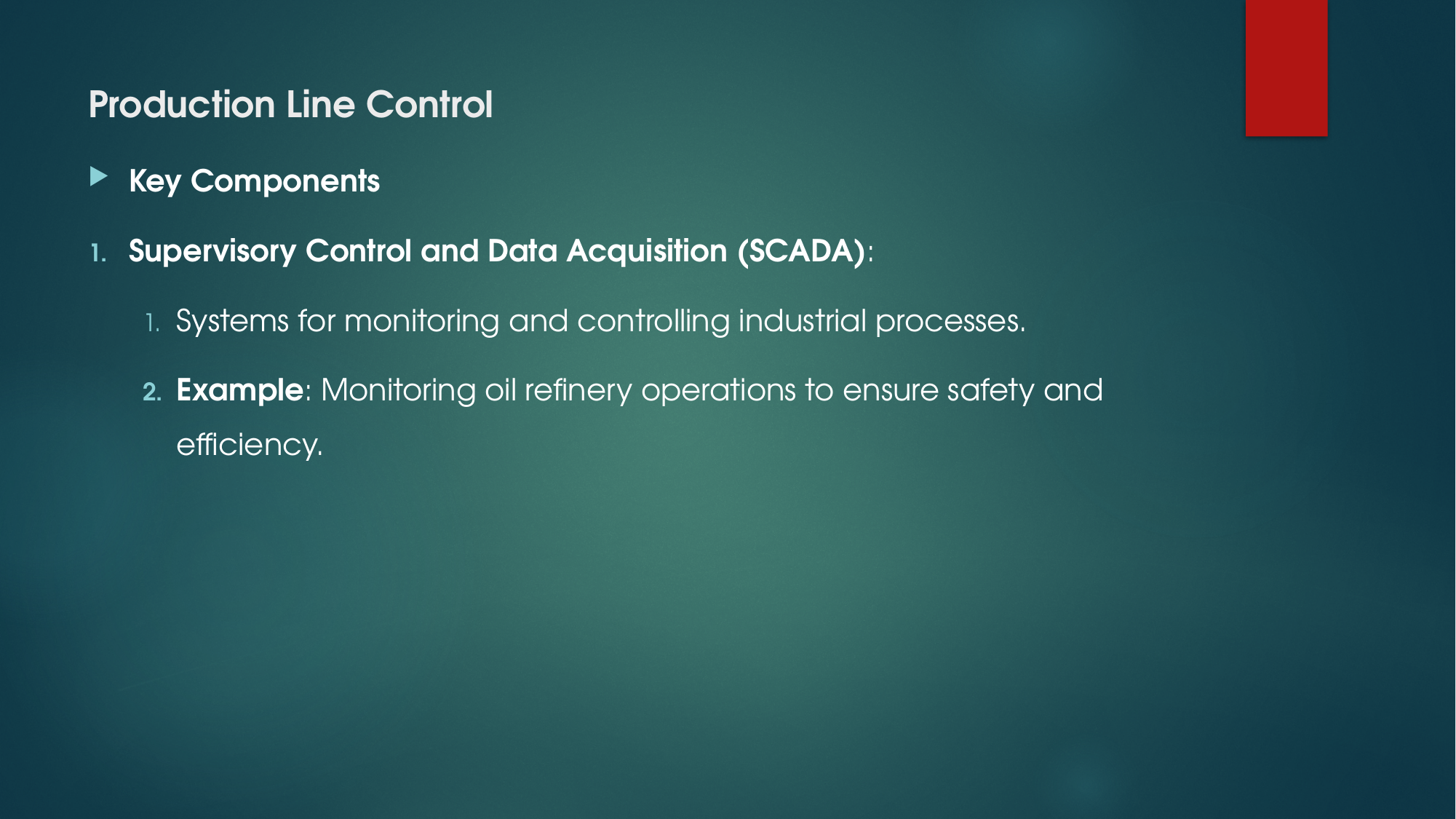

# Production Line Control
Key Components
Supervisory Control and Data Acquisition (SCADA):
Systems for monitoring and controlling industrial processes.
Example: Monitoring oil refinery operations to ensure safety and efficiency.